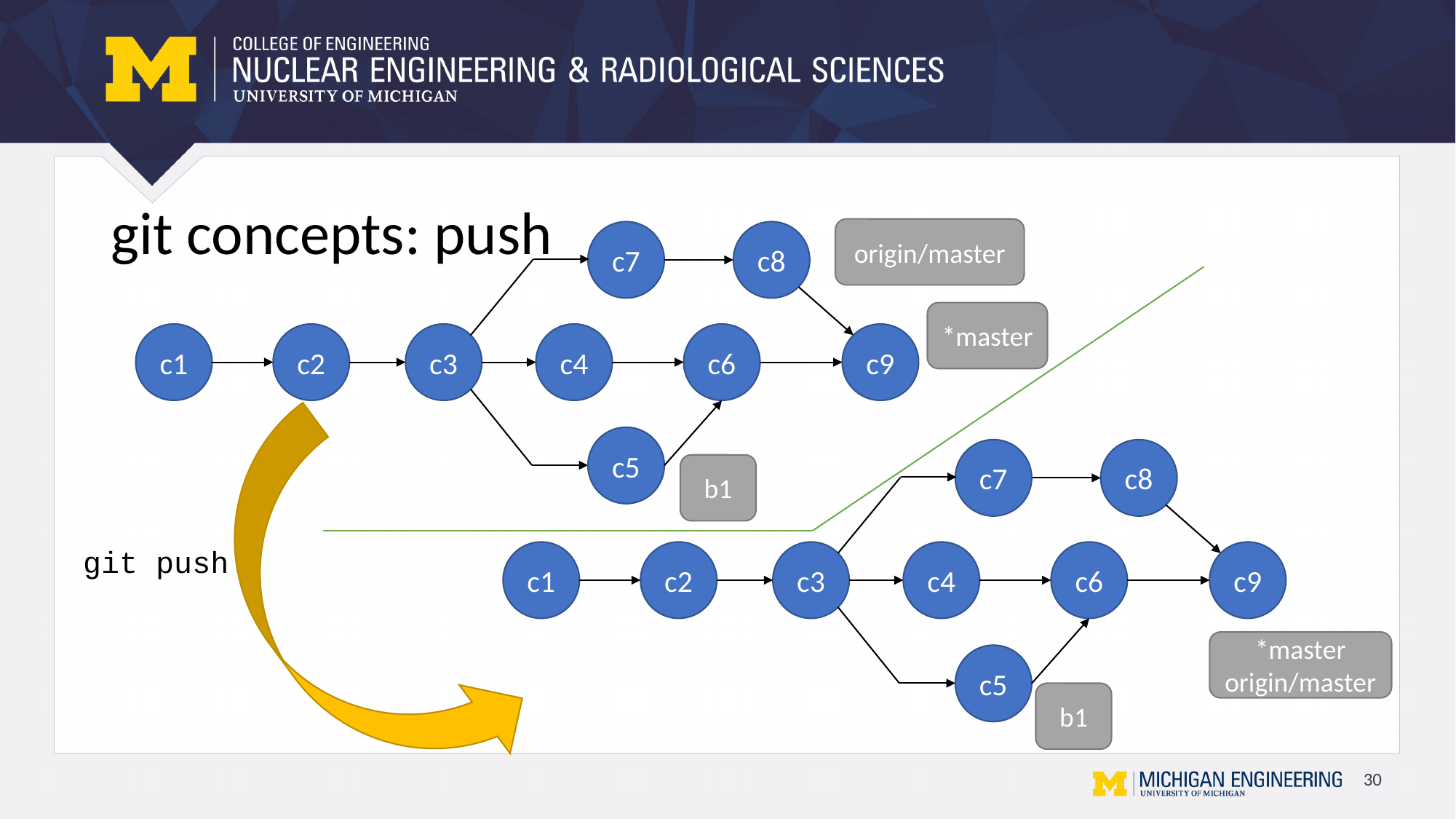

# git concepts: push
origin/master
c7
c8
*master
c4
c6
c9
c3
c2
c1

c7
c8
c4
c6
c9
c3
c2
c1
*master
origin/master
c5
b1
c5
b1
git push